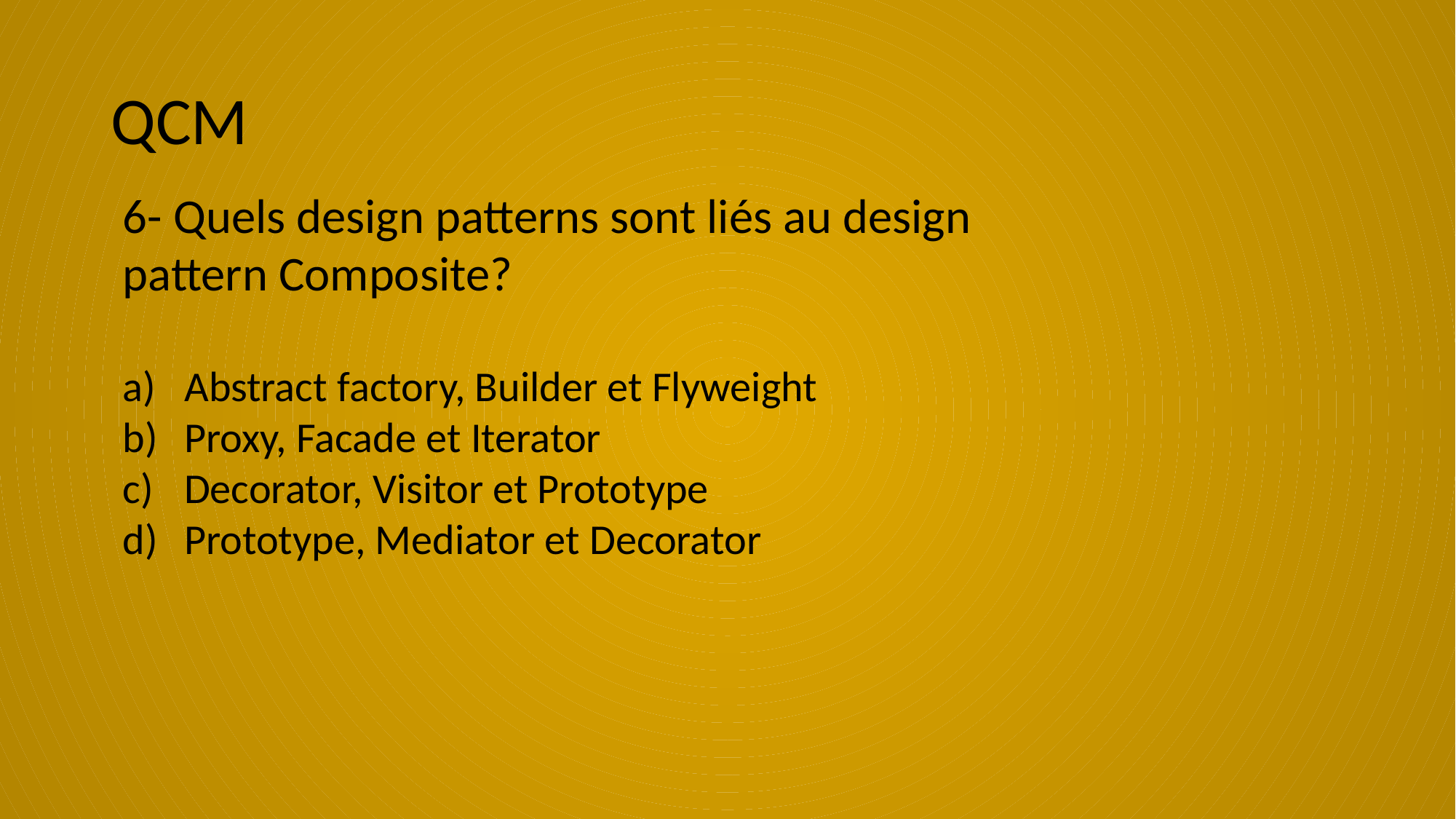

# QCM
6- Quels design patterns sont liés au design pattern Composite?

Abstract factory, Builder et Flyweight
Proxy, Facade et Iterator
Decorator, Visitor et Prototype
Prototype, Mediator et Decorator